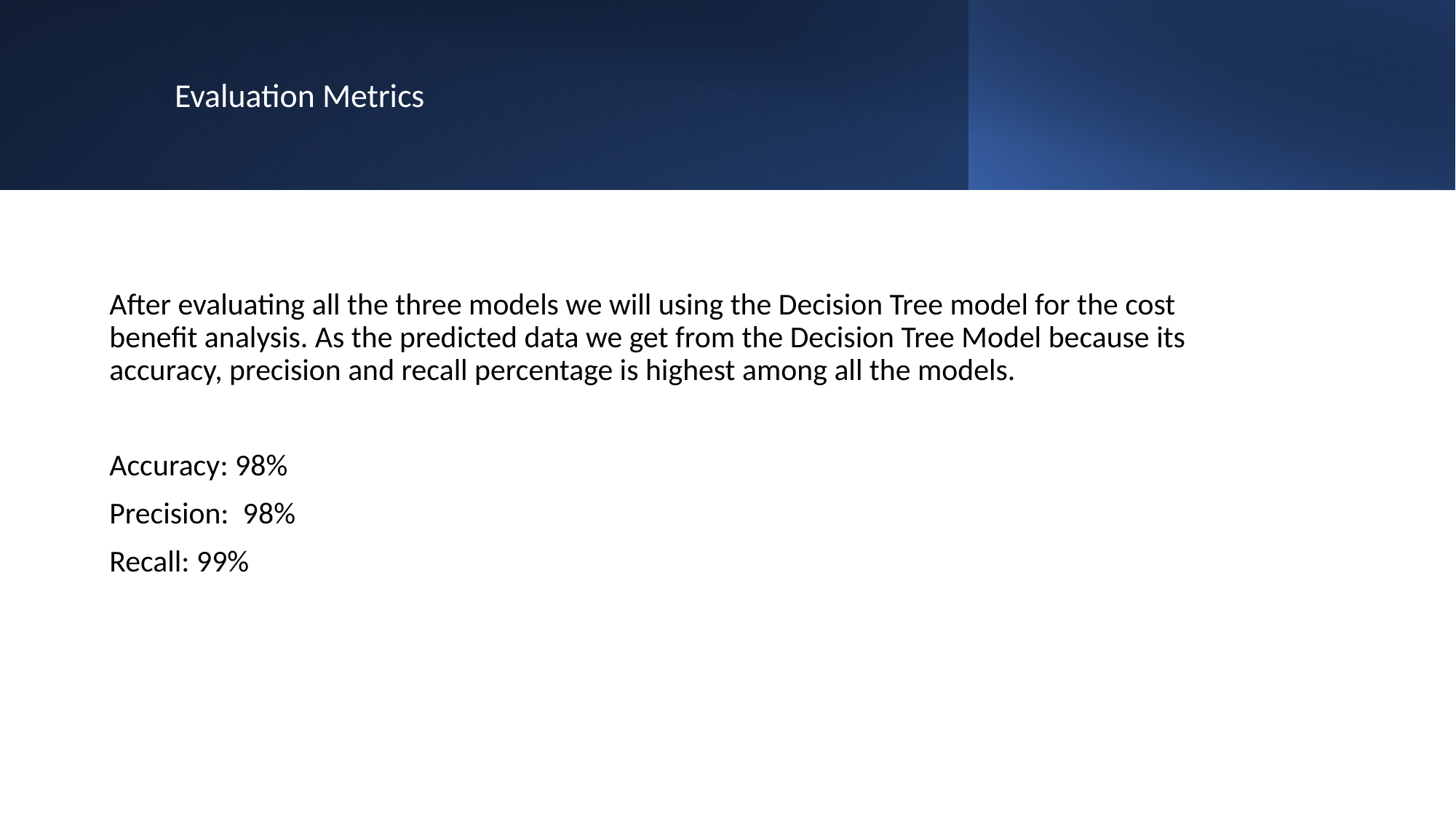

# Evaluation Metrics
After evaluating all the three models we will using the Decision Tree model for the cost benefit analysis. As the predicted data we get from the Decision Tree Model because its accuracy, precision and recall percentage is highest among all the models.

Accuracy: 98%
Precision:  98%
Recall: 99%